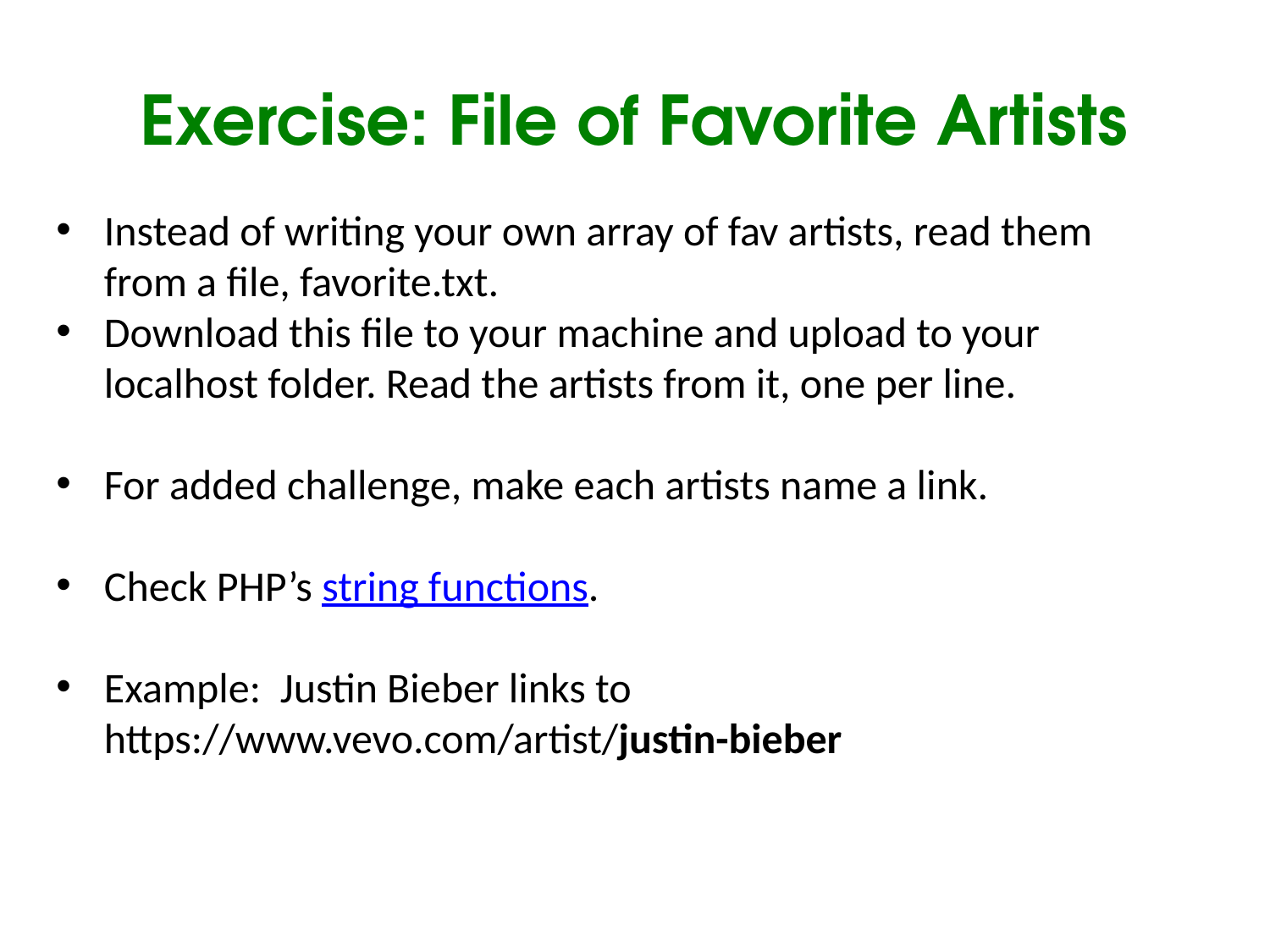

# Exercise: File of Favorite Artists
Instead of writing your own array of fav artists, read them from a file, favorite.txt.
Download this file to your machine and upload to your localhost folder. Read the artists from it, one per line.

For added challenge, make each artists name a link.

Check PHP’s string functions.

Example:  Justin Bieber links to https://www.vevo.com/artist/justin-bieber